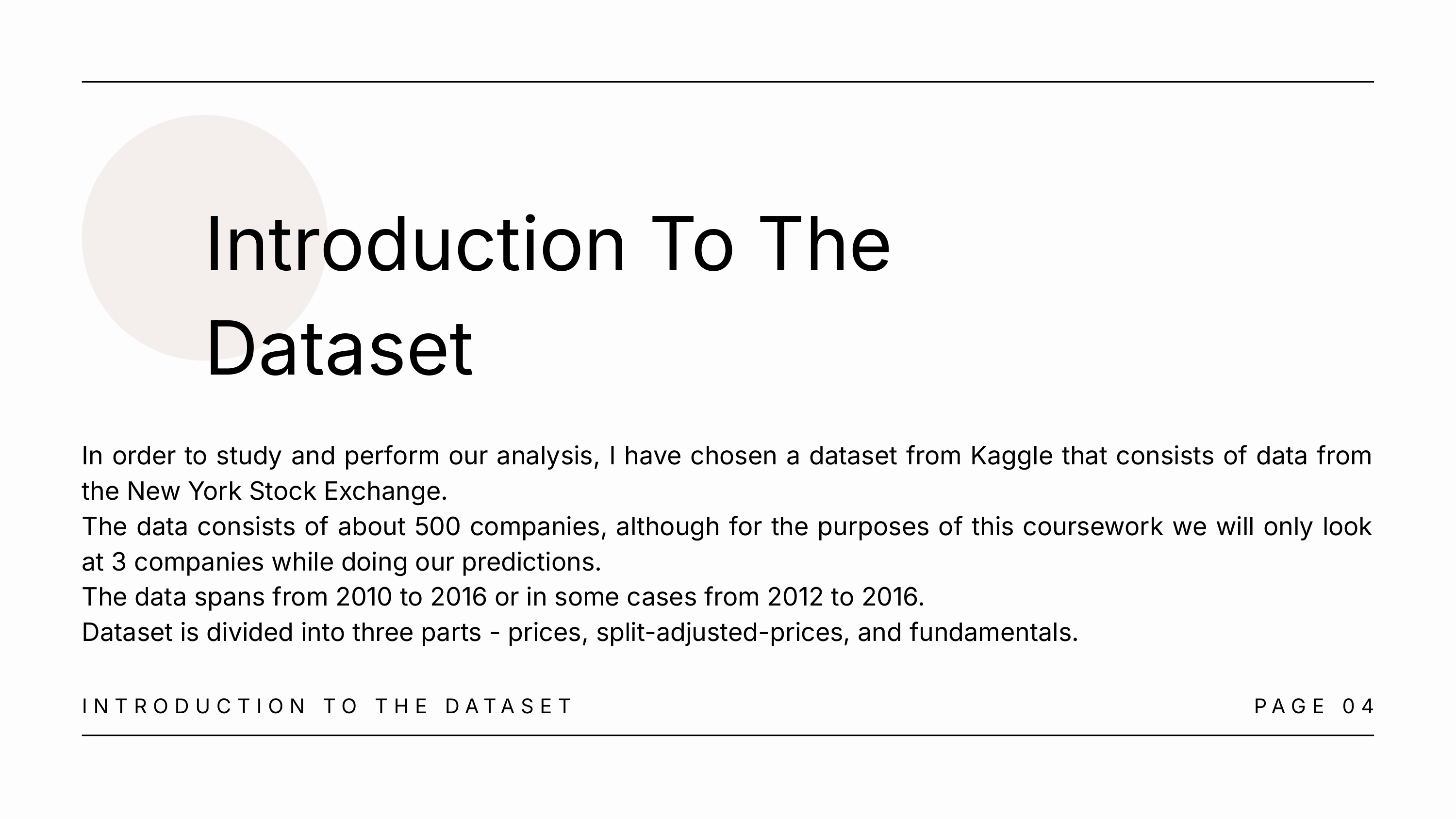

Introduction To The Dataset
In order to study and perform our analysis, I have chosen a dataset from Kaggle that consists of data from the New York Stock Exchange.
The data consists of about 500 companies, although for the purposes of this coursework we will only look at 3 companies while doing our predictions.
The data spans from 2010 to 2016 or in some cases from 2012 to 2016.
Dataset is divided into three parts - prices, split-adjusted-prices, and fundamentals.
INTRODUCTION TO THE DATASET
PAGE 04